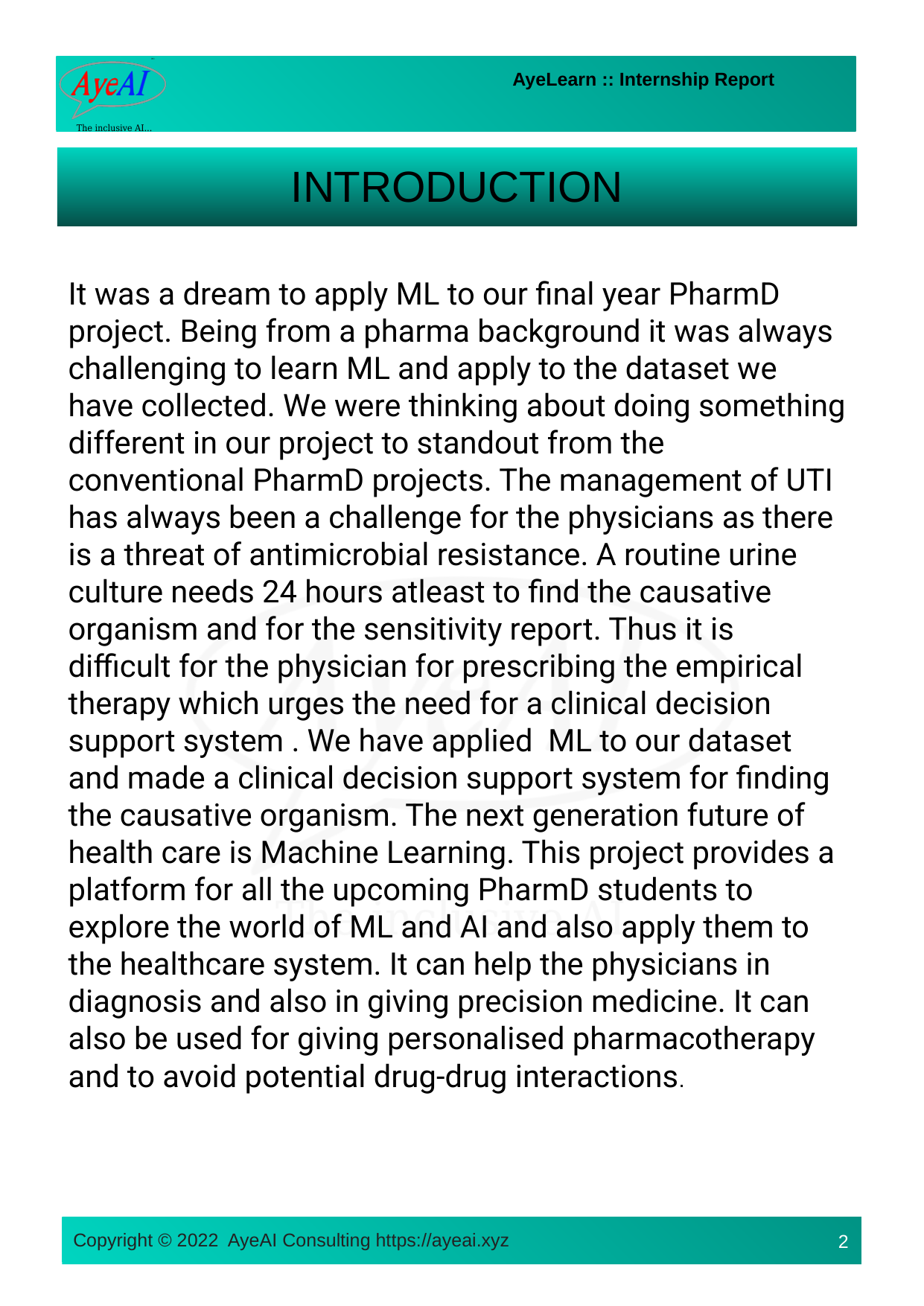

# INTRODUCTION
It was a dream to apply ML to our final year PharmD project. Being from a pharma background it was always challenging to learn ML and apply to the dataset we have collected. We were thinking about doing something different in our project to standout from the conventional PharmD projects. The management of UTI has always been a challenge for the physicians as there is a threat of antimicrobial resistance. A routine urine culture needs 24 hours atleast to find the causative organism and for the sensitivity report. Thus it is  difficult for the physician for prescribing the empirical therapy which urges the need for a clinical decision support system . We have applied  ML to our dataset and made a clinical decision support system for finding the causative organism. The next generation future of health care is Machine Learning. This project provides a platform for all the upcoming PharmD students to explore the world of ML and AI and also apply them to the healthcare system. It can help the physicians in diagnosis and also in giving precision medicine. It can also be used for giving personalised pharmacotherapy and to avoid potential drug-drug interactions.
2